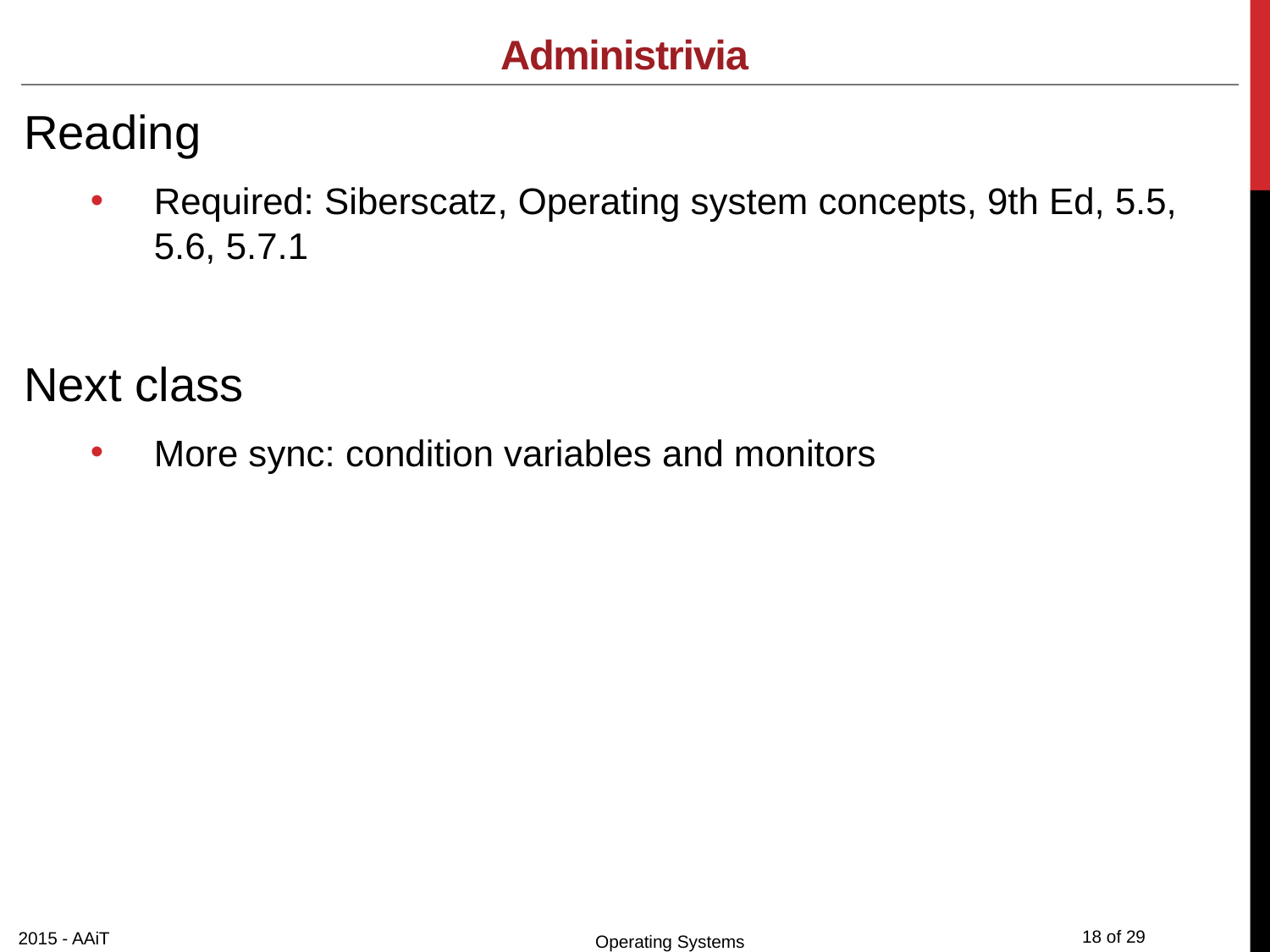

# Administrivia
Reading
Required: Siberscatz, Operating system concepts, 9th Ed, 5.5, 5.6, 5.7.1

Next class
More sync: condition variables and monitors
2015 - AAiT
Operating Systems
18 of 29